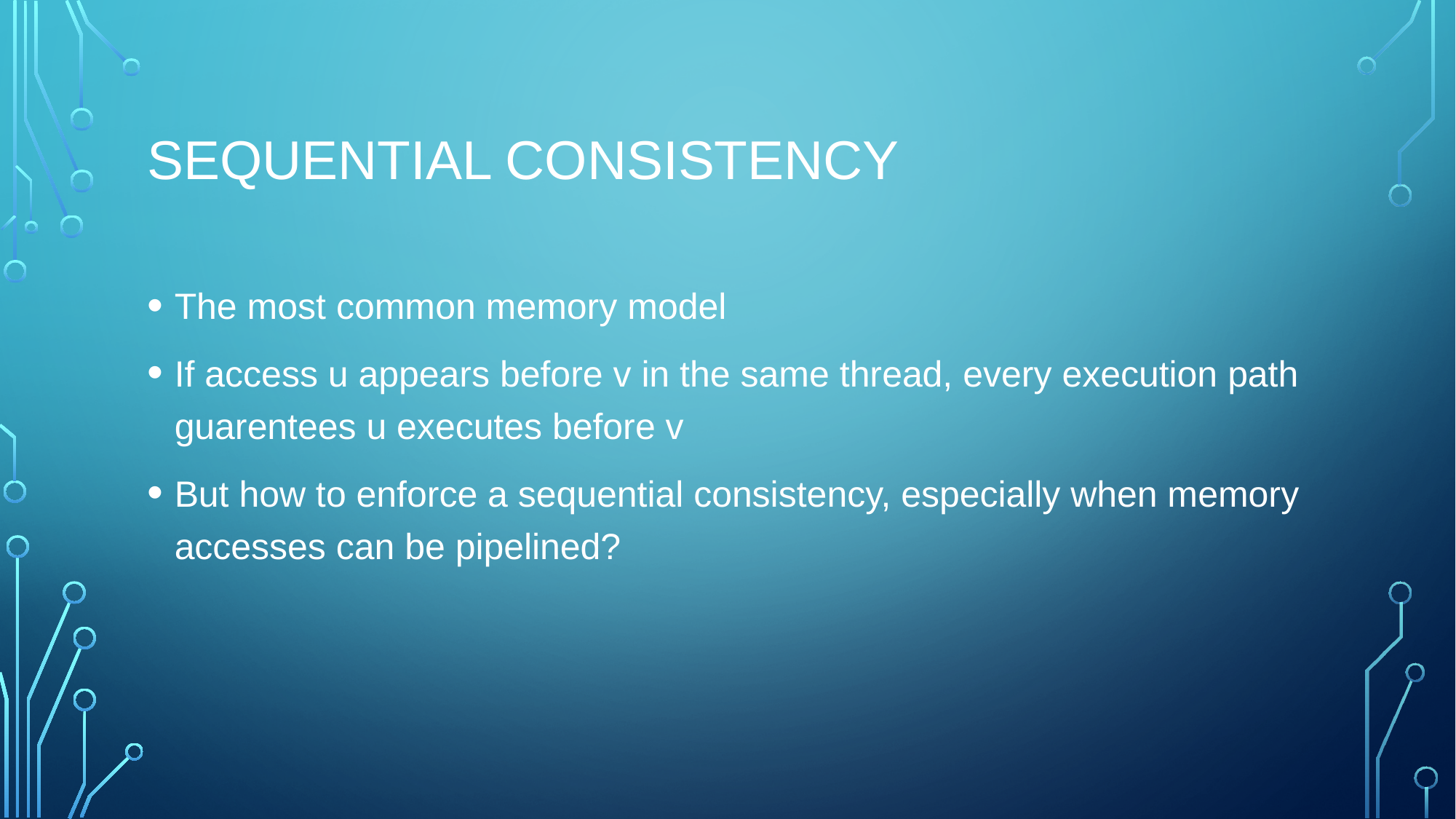

# Sequential consistency
The most common memory model
If access u appears before v in the same thread, every execution path guarentees u executes before v
But how to enforce a sequential consistency, especially when memory accesses can be pipelined?